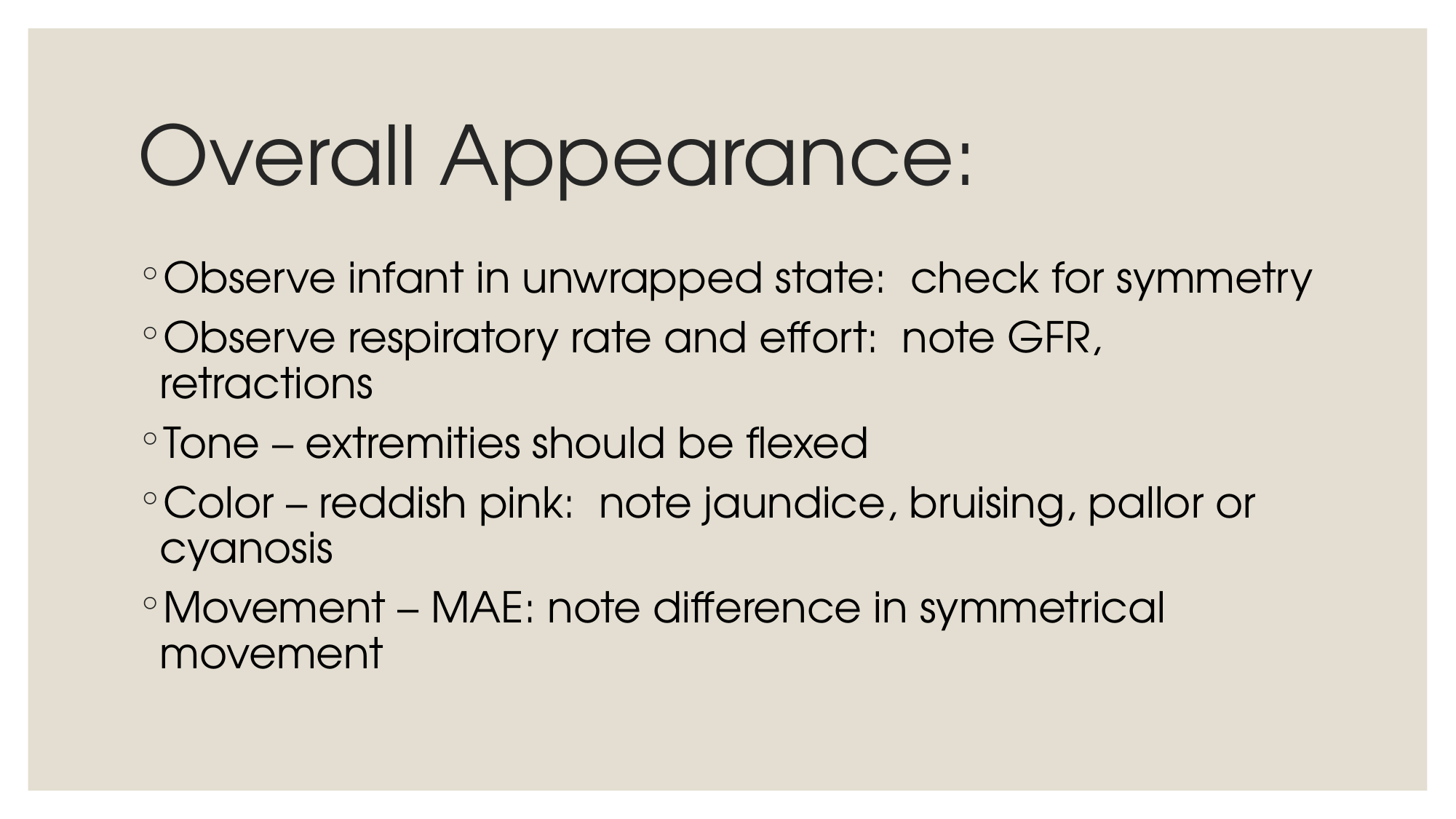

# Overall Appearance:
Observe infant in unwrapped state:  check for symmetry
Observe respiratory rate and effort:  note GFR, retractions
Tone – extremities should be flexed
Color – reddish pink:  note jaundice, bruising, pallor or cyanosis
Movement – MAE: note difference in symmetrical movement